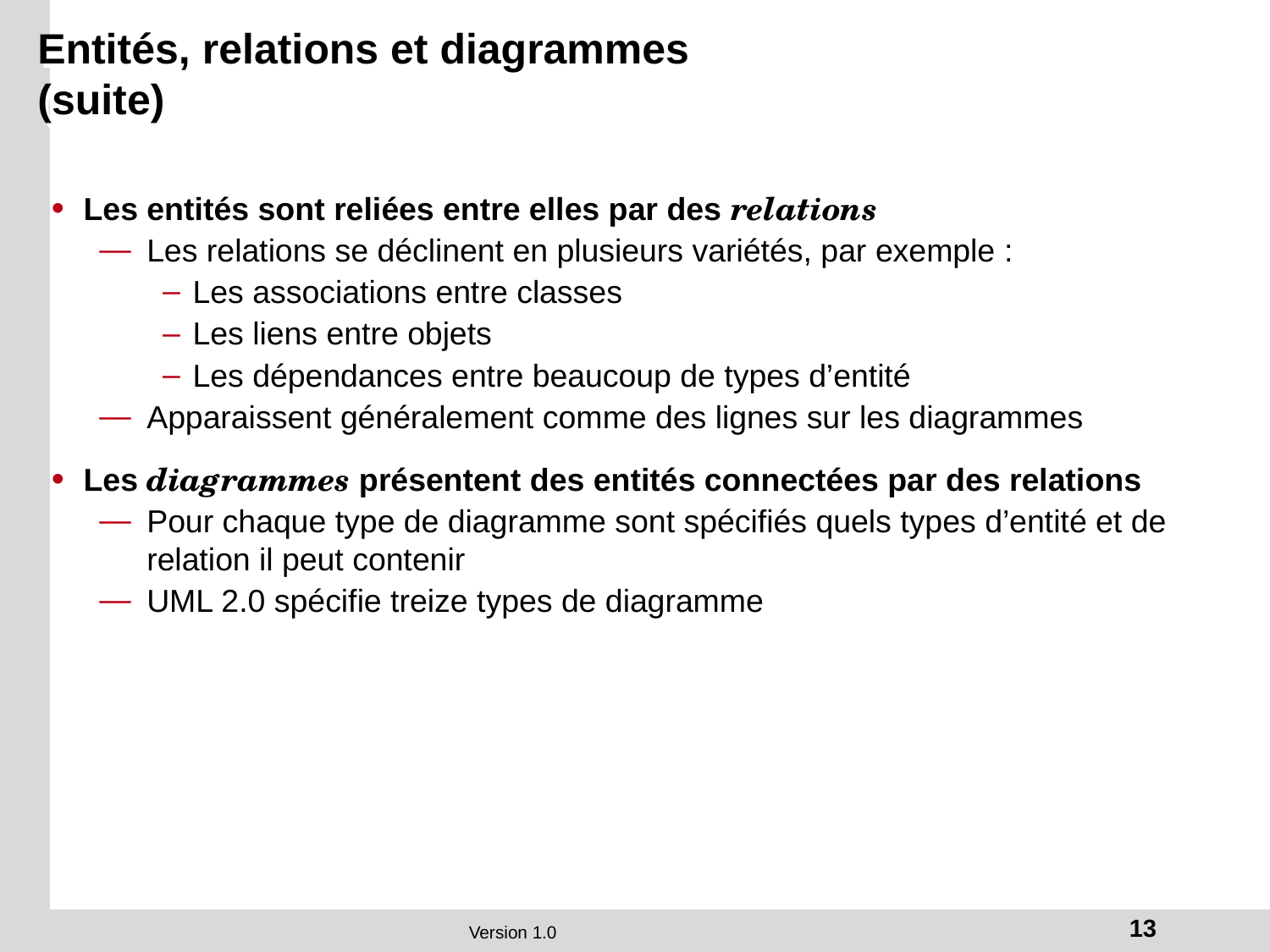

# Entités, relations et diagrammes (suite)
Les entités sont reliées entre elles par des relations
Les relations se déclinent en plusieurs variétés, par exemple :
Les associations entre classes
Les liens entre objets
Les dépendances entre beaucoup de types d’entité
Apparaissent généralement comme des lignes sur les diagrammes
Les diagrammes présentent des entités connectées par des relations
Pour chaque type de diagramme sont spécifiés quels types d’entité et de relation il peut contenir
UML 2.0 spécifie treize types de diagramme